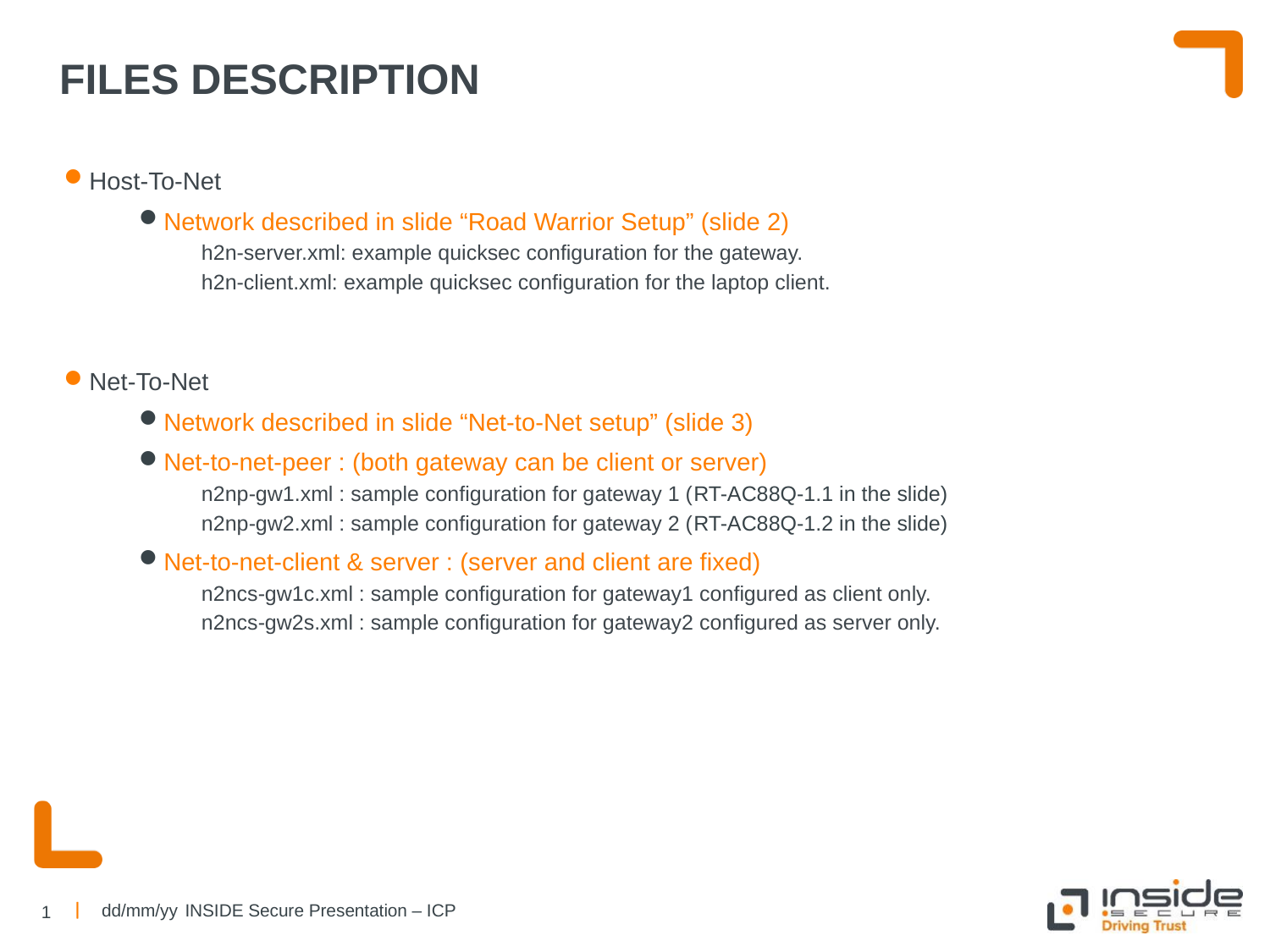

# Files description
Host-To-Net
Network described in slide “Road Warrior Setup” (slide 2)
h2n-server.xml: example quicksec configuration for the gateway.
h2n-client.xml: example quicksec configuration for the laptop client.

Net-To-Net
Network described in slide “Net-to-Net setup” (slide 3)
Net-to-net-peer : (both gateway can be client or server)
n2np-gw1.xml : sample configuration for gateway 1 (RT-AC88Q-1.1 in the slide)
n2np-gw2.xml : sample configuration for gateway 2 (RT-AC88Q-1.2 in the slide)
Net-to-net-client & server : (server and client are fixed)
n2ncs-gw1c.xml : sample configuration for gateway1 configured as client only.
n2ncs-gw2s.xml : sample configuration for gateway2 configured as server only.